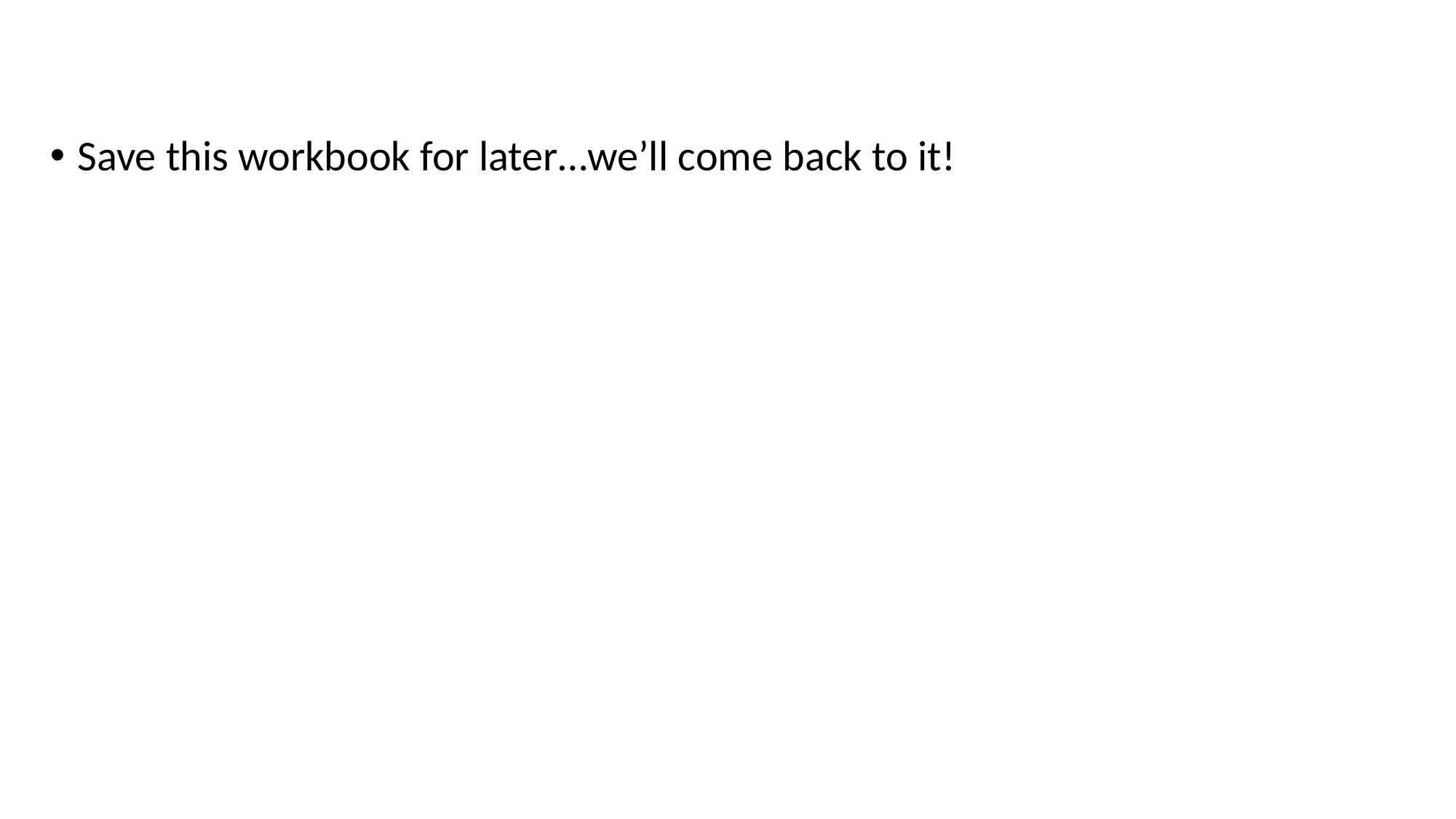

Save this workbook for later…we’ll come back to it!